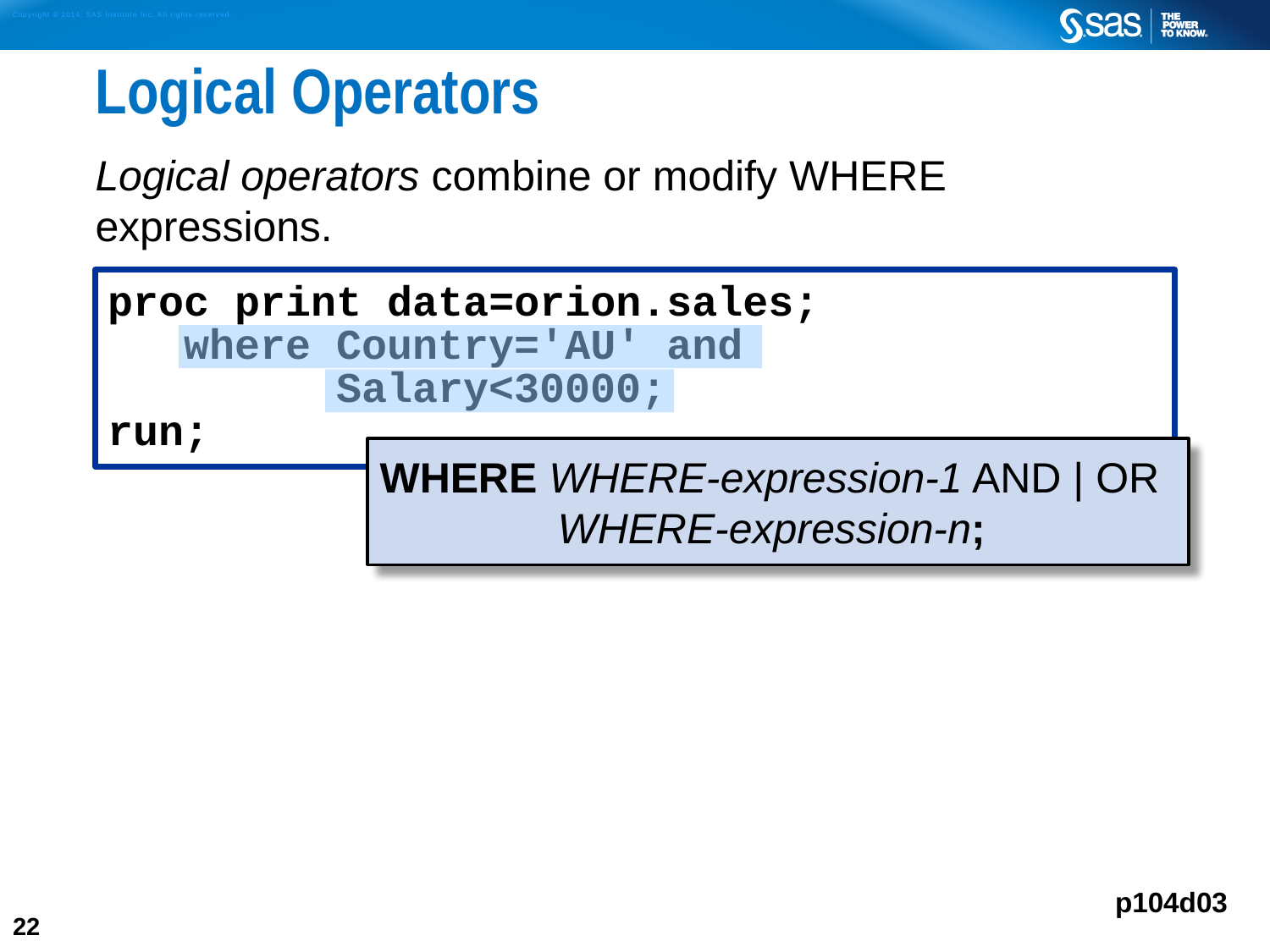

# Logical Operators
Logical operators combine or modify WHERE expressions.

proc print data=orion.sales;
   where Country='AU' and
         Salary<30000;
run;

WHERE WHERE-expression-1 AND | OR
               WHERE-expression-n;
p104d03
22